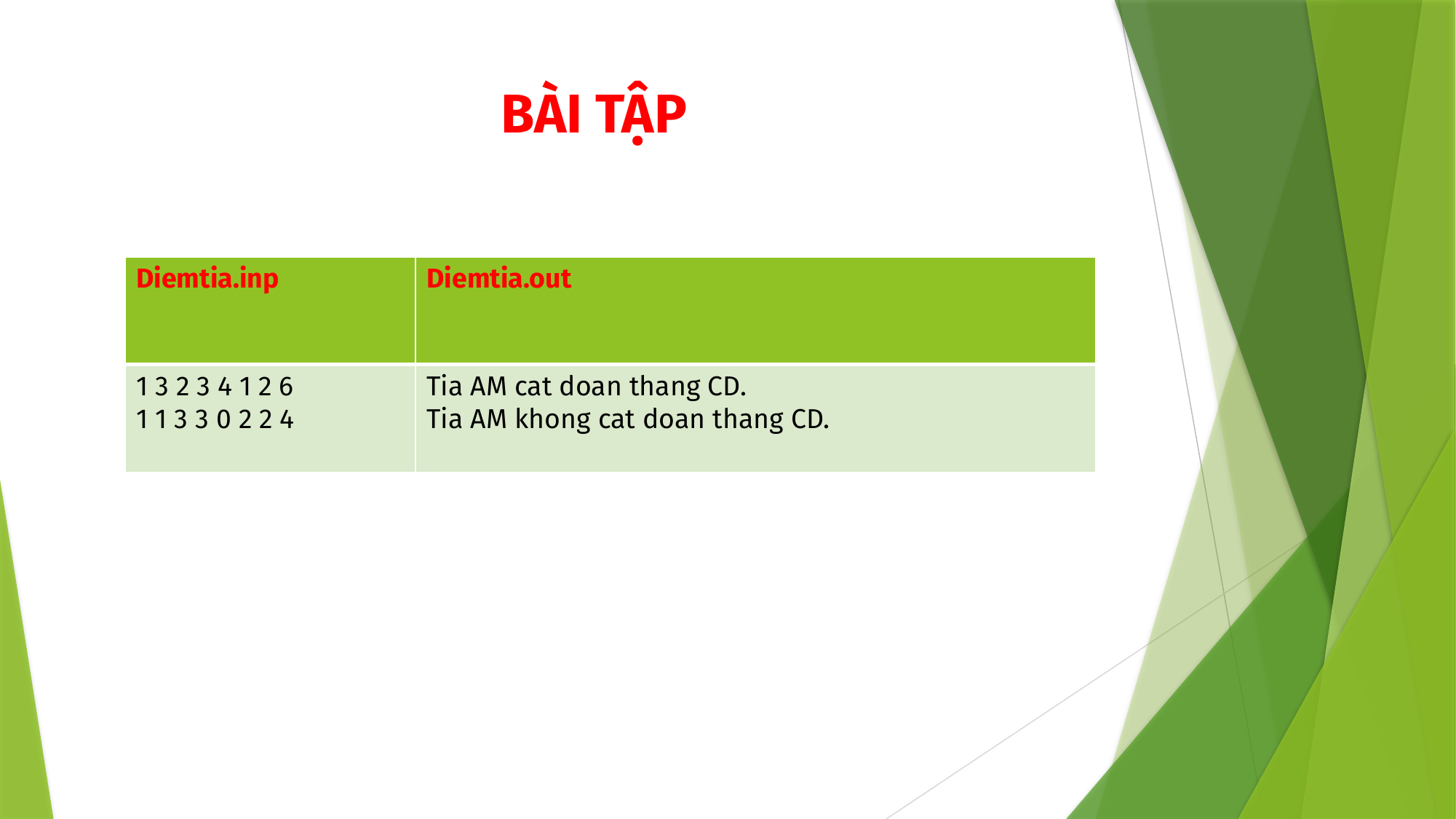

# BÀI TẬP
| Diemtia.inp | Diemtia.out |
| --- | --- |
| 1 3 2 3 4 1 2 6 1 1 3 3 0 2 2 4 | Tia AM cat doan thang CD. Tia AM khong cat doan thang CD. |